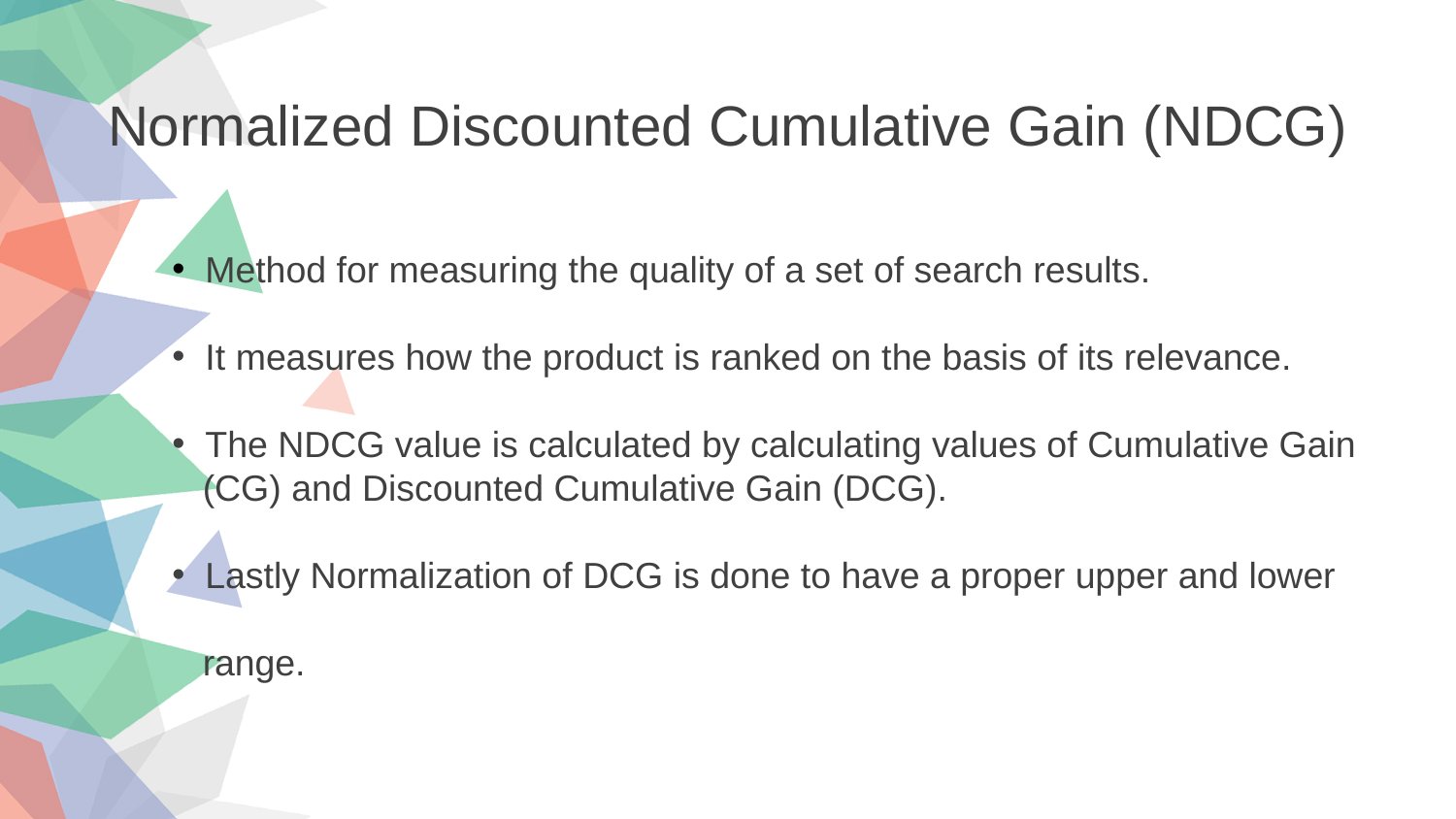

Normalized Discounted Cumulative Gain (NDCG)
  Method for measuring the quality of a set of search results.

  It measures how the product is ranked on the basis of its relevance.

  The NDCG value is calculated by calculating values of Cumulative Gain
   (CG) and Discounted Cumulative Gain (DCG).

  Lastly Normalization of DCG is done to have a proper upper and lower
   range.